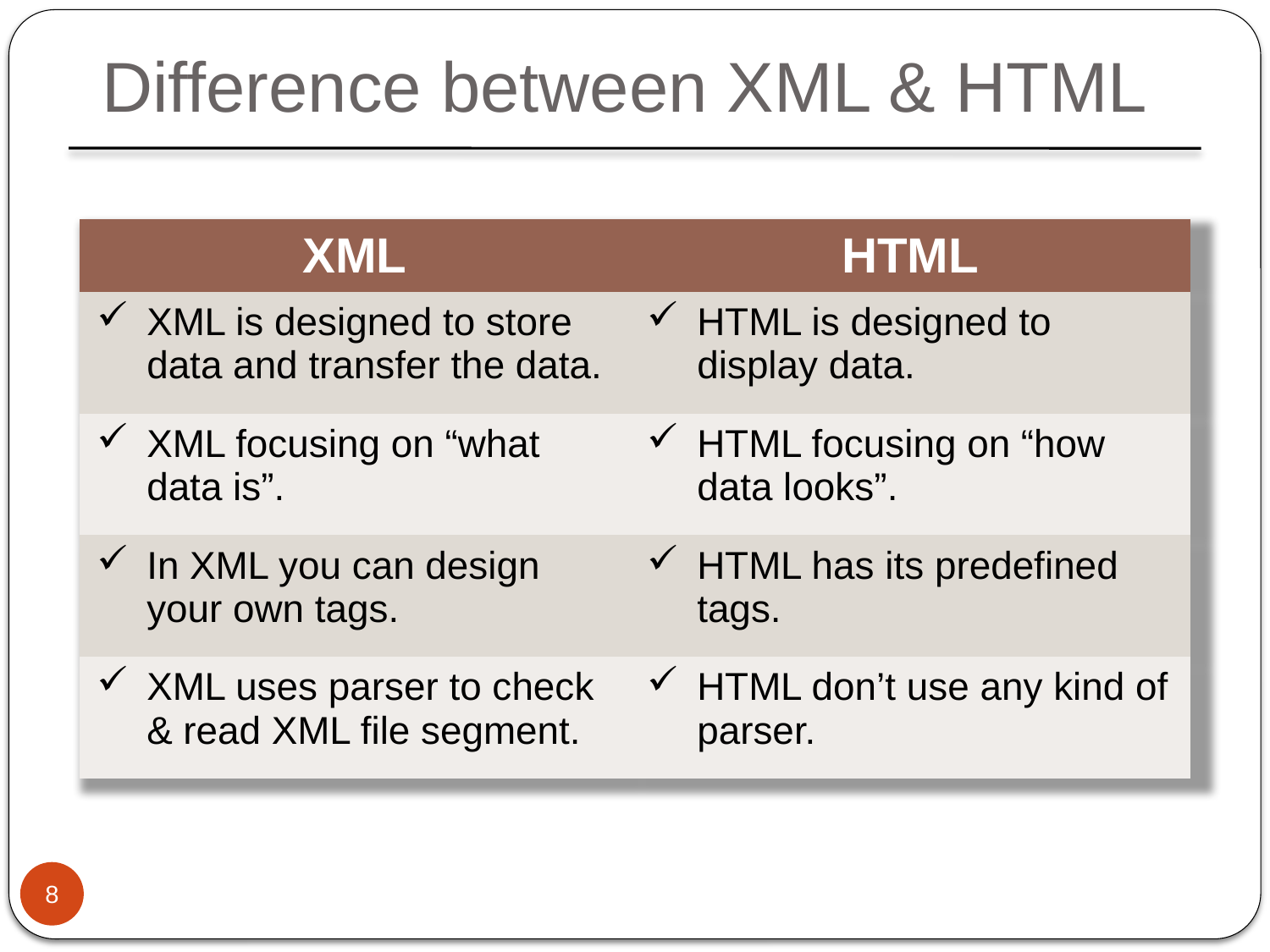

Difference between XML & HTML
| XML | HTML |
| --- | --- |
| XML is designed to store data and transfer the data. | HTML is designed to display data. |
| XML focusing on “what data is”. | HTML focusing on “how data looks”. |
| In XML you can design your own tags. | HTML has its predefined tags. |
| XML uses parser to check & read XML file segment. | HTML don’t use any kind of parser. |
8